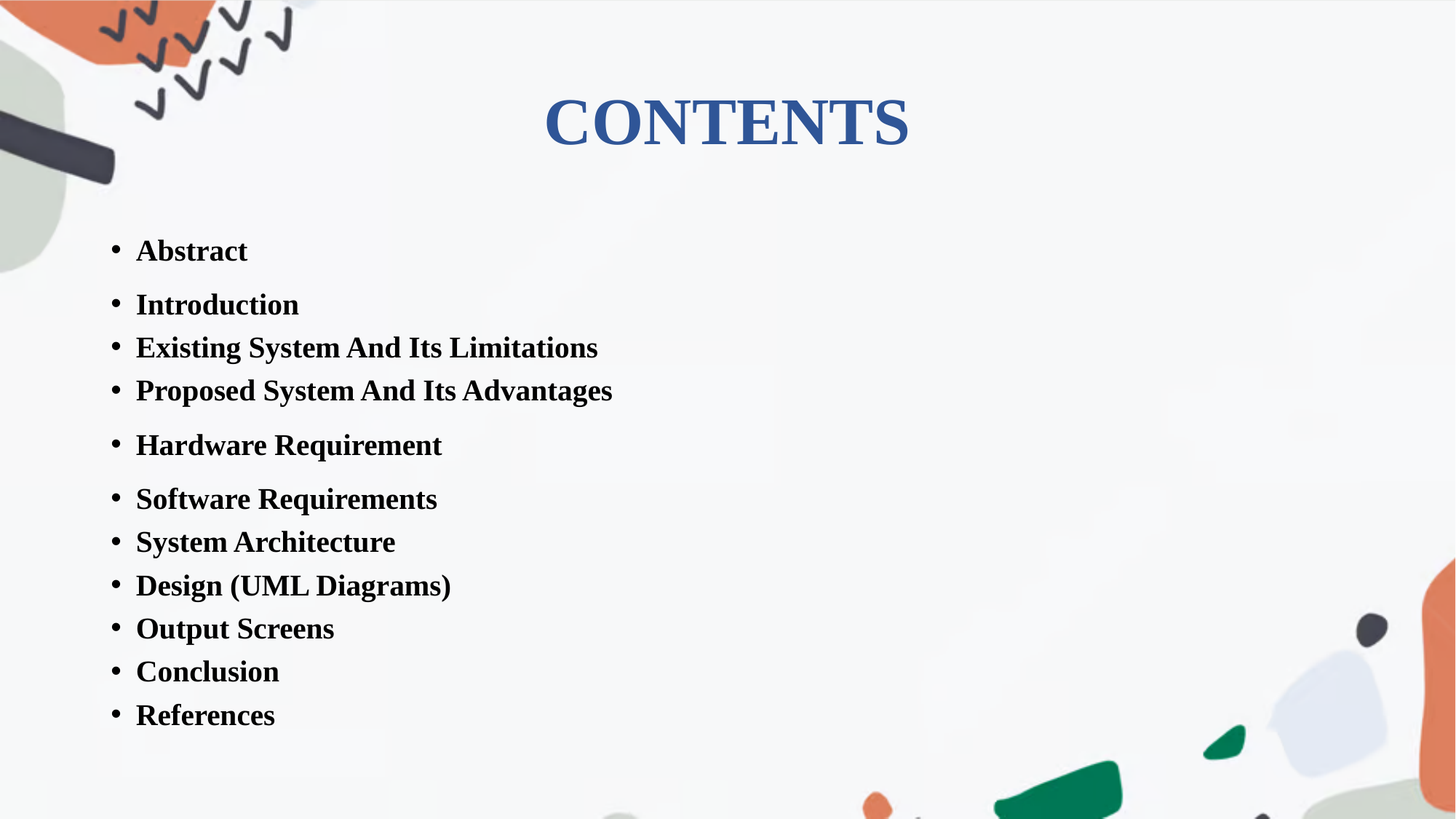

# Contents
Abstract
Introduction
Existing System And Its Limitations
Proposed System And Its Advantages
Hardware Requirement
Software Requirements
System Architecture
Design (UML Diagrams)
Output Screens
Conclusion
References